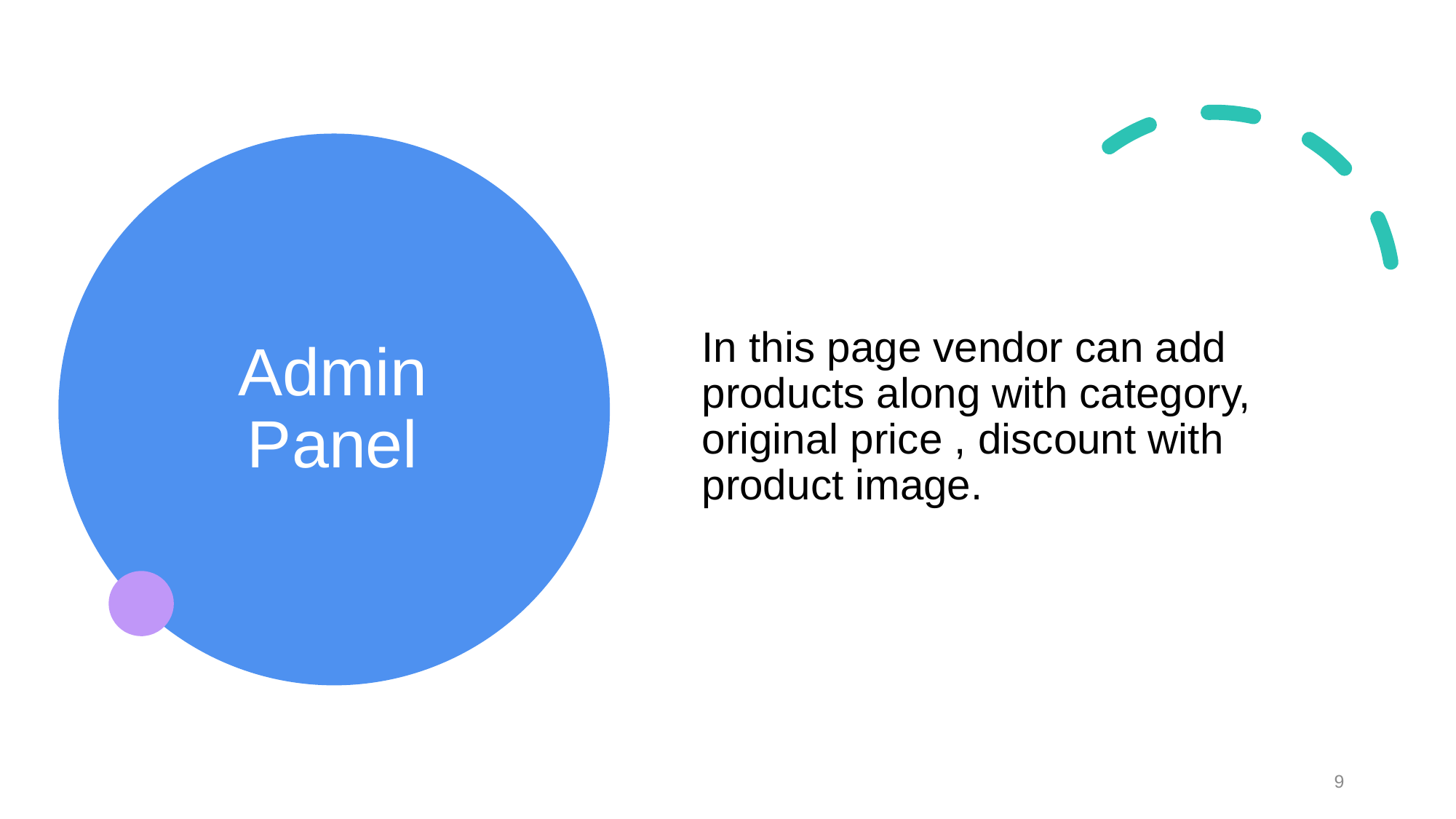

# Admin Panel
In this page vendor can add products along with category,  original price , discount with product image.

9